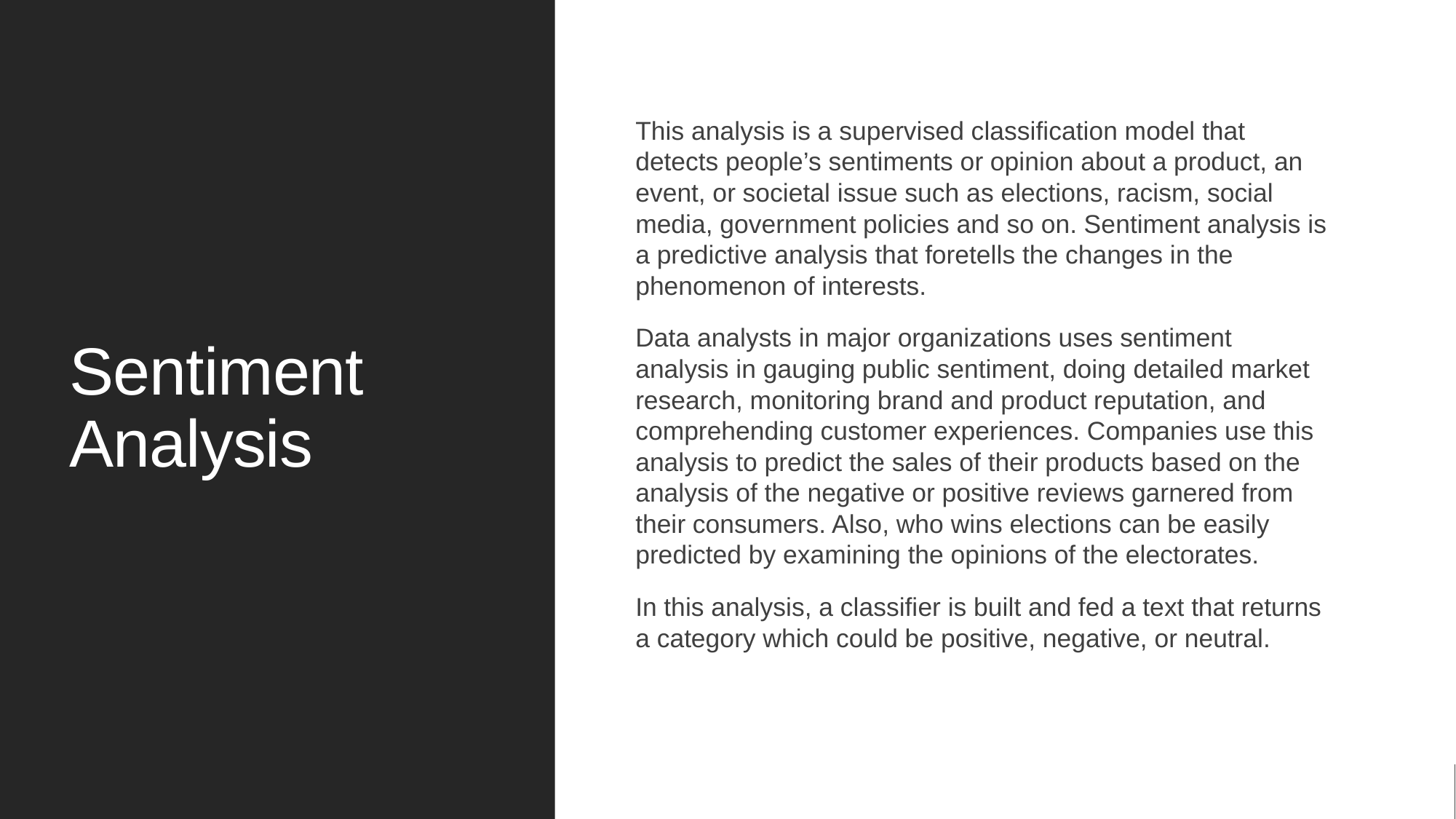

# Sentiment Analysis
This analysis is a supervised classification model that detects people’s sentiments or opinion about a product, an event, or societal issue such as elections, racism, social media, government policies and so on. Sentiment analysis is a predictive analysis that foretells the changes in the phenomenon of interests.
Data analysts in major organizations uses sentiment analysis in gauging public sentiment, doing detailed market research, monitoring brand and product reputation, and comprehending customer experiences. Companies use this analysis to predict the sales of their products based on the analysis of the negative or positive reviews garnered from their consumers. Also, who wins elections can be easily predicted by examining the opinions of the electorates.
In this analysis, a classifier is built and fed a text that returns a category which could be positive, negative, or neutral.